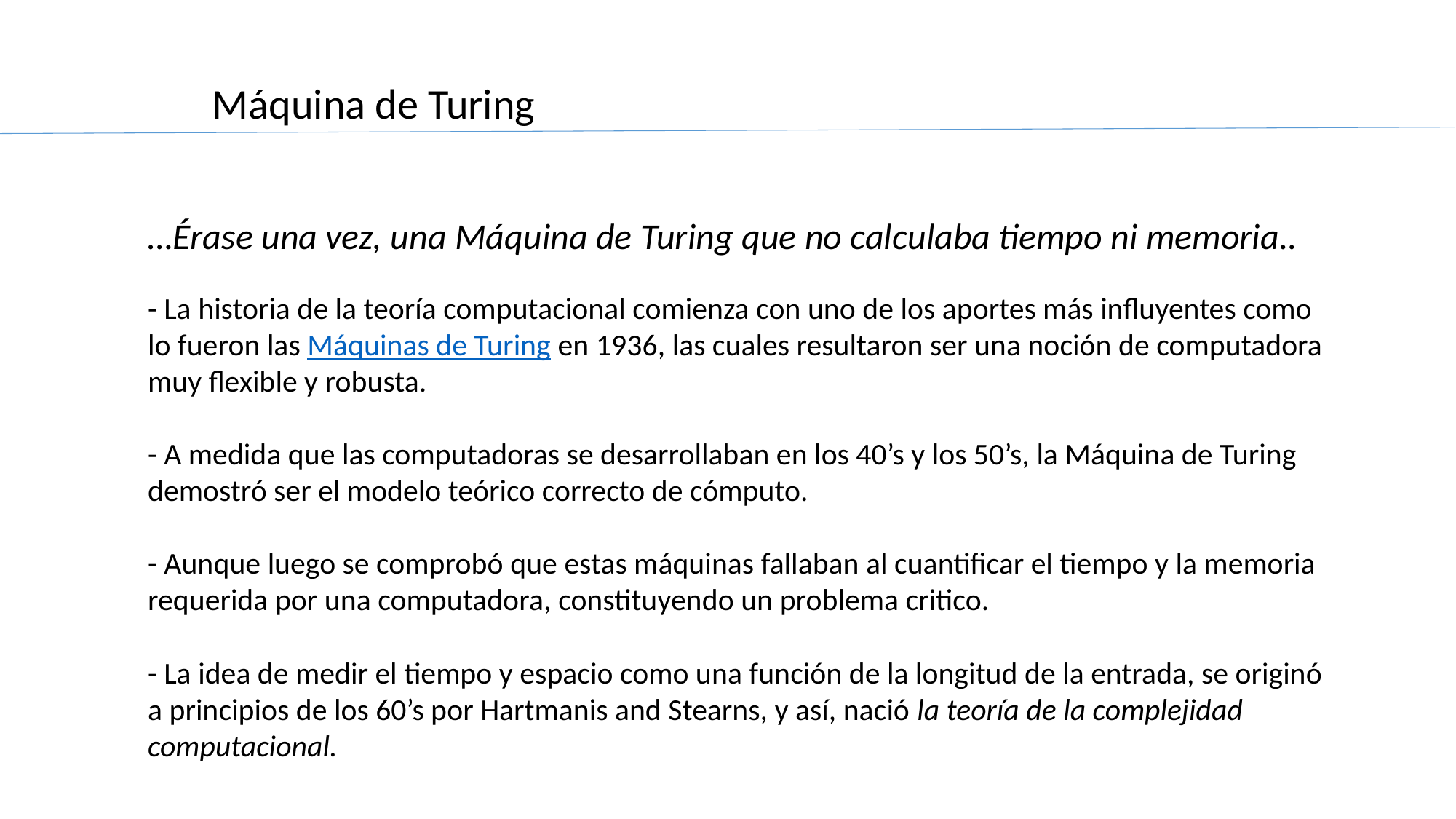

# Máquina de Turing
…Érase una vez, una Máquina de Turing que no calculaba tiempo ni memoria..

- La historia de la teoría computacional comienza con uno de los aportes más influyentes como lo fueron las Máquinas de Turing en 1936, las cuales resultaron ser una noción de computadora muy flexible y robusta.

- A medida que las computadoras se desarrollaban en los 40’s y los 50’s, la Máquina de Turing demostró ser el modelo teórico correcto de cómputo.

- Aunque luego se comprobó que estas máquinas fallaban al cuantificar el tiempo y la memoria requerida por una computadora, constituyendo un problema critico.

- La idea de medir el tiempo y espacio como una función de la longitud de la entrada, se originó a principios de los 60’s por Hartmanis and Stearns, y así, nació la teoría de la complejidad computacional.